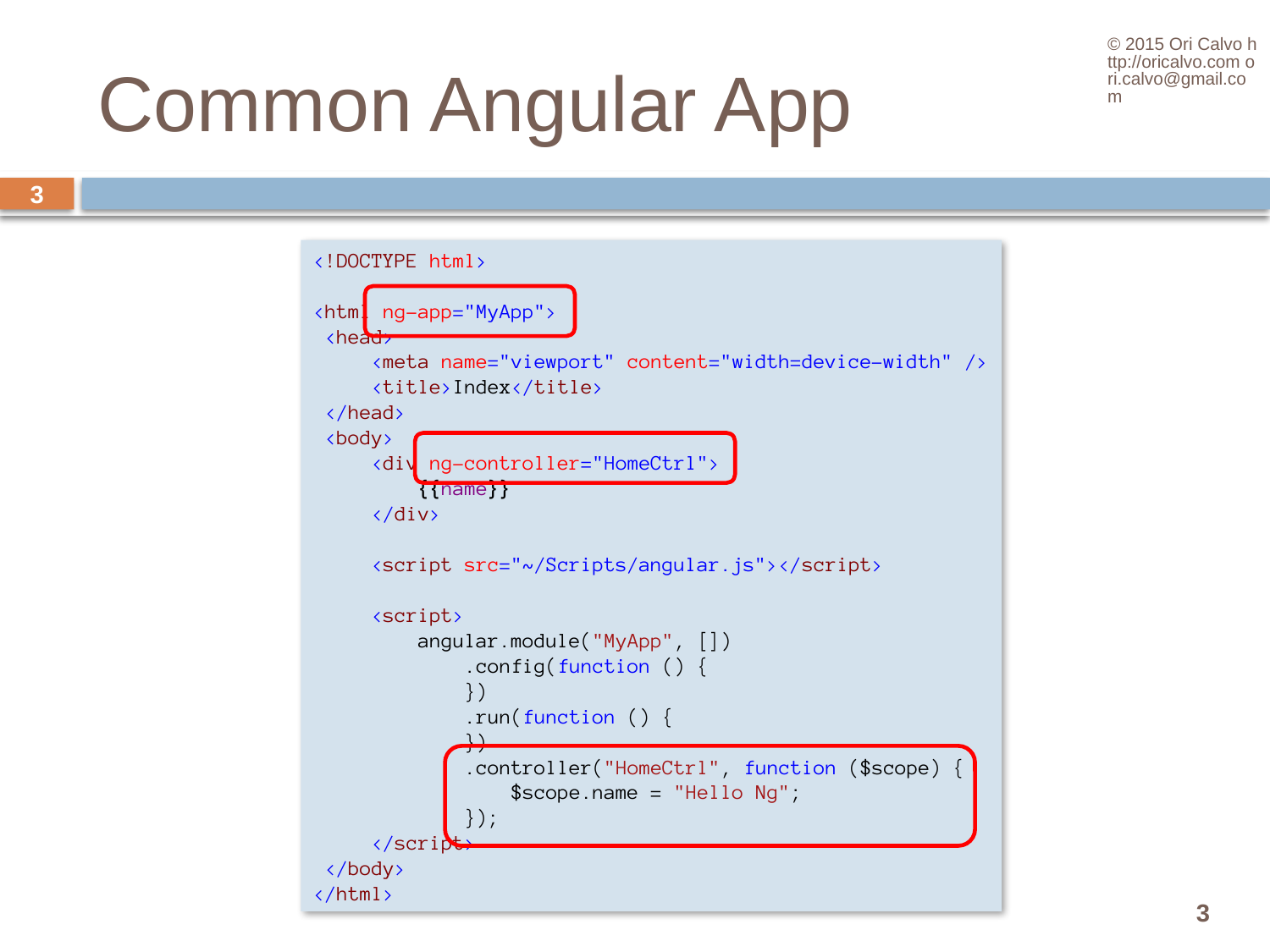

© 2015 Ori Calvo http://oricalvo.com ori.calvo@gmail.com
# Common Angular App
3
<!DOCTYPE html>

<html ng-app="MyApp">
 <head>
     <meta name="viewport" content="width=device-width" />
     <title>Index</title>
 </head>
 <body>
     <div ng-controller="HomeCtrl">
         {{name}}
     </div>

     <script src="~/Scripts/angular.js"></script>

     <script>
         angular.module("MyApp", [])
             .config(function () {
             })
             .run(function () {
             })
             .controller("HomeCtrl", function ($scope) {
                 $scope.name = "Hello Ng";
             });
     </script>
 </body>
</html>